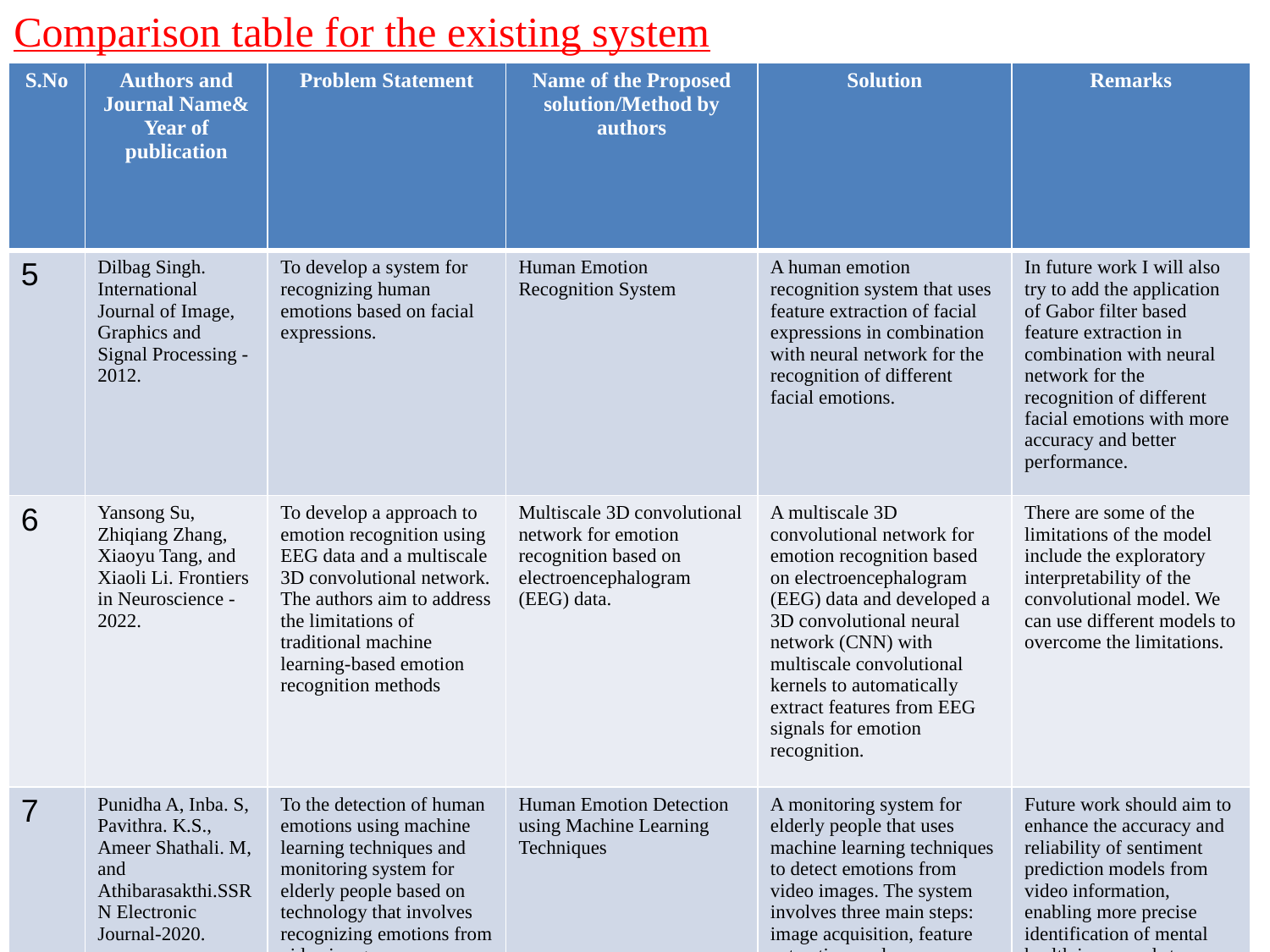

Comparison table for the existing system
| S.No | Authors and Journal Name& Year of publication | Problem Statement | Name of the Proposed solution/Method by authors | Solution | Remarks |
| --- | --- | --- | --- | --- | --- |
| 5 | Dilbag Singh. International Journal of Image, Graphics and Signal Processing -2012. | To develop a system for recognizing human emotions based on facial expressions. | Human Emotion Recognition System | A human emotion recognition system that uses feature extraction of facial expressions in combination with neural network for the recognition of different facial emotions. | In future work I will also try to add the application of Gabor filter based feature extraction in combination with neural network for the recognition of different facial emotions with more accuracy and better performance. |
| 6 | Yansong Su, Zhiqiang Zhang, Xiaoyu Tang, and Xiaoli Li. Frontiers in Neuroscience -2022. | To develop a approach to emotion recognition using EEG data and a multiscale 3D convolutional network. The authors aim to address the limitations of traditional machine learning-based emotion recognition methods | Multiscale 3D convolutional network for emotion recognition based on electroencephalogram (EEG) data. | A multiscale 3D convolutional network for emotion recognition based on electroencephalogram (EEG) data and developed a 3D convolutional neural network (CNN) with multiscale convolutional kernels to automatically extract features from EEG signals for emotion recognition. | There are some of the limitations of the model include the exploratory interpretability of the convolutional model. We can use different models to overcome the limitations. |
| 7 | Punidha A, Inba. S, Pavithra. K.S., Ameer Shathali. M, and Athibarasakthi.SSRN Electronic Journal-2020. | To the detection of human emotions using machine learning techniques and monitoring system for elderly people based on technology that involves recognizing emotions from video images. | Human Emotion Detection using Machine Learning Techniques | A monitoring system for elderly people that uses machine learning techniques to detect emotions from video images. The system involves three main steps: image acquisition, feature extraction, and classification. | Future work should aim to enhance the accuracy and reliability of sentiment prediction models from video information, enabling more precise identification of mental health issues and stress levels. |
| 8 | Wafa Mellouk and Abdelkar Benyettou. Procedia Computer Science journal -2020 | To explore the current techniques and challenges in facial emotion recognition using deep learning and solutions to improve the accuracy and of facial emotion recognition systems. | Facial emotion recognition using deep learning | Authors provided a comprehensive research of recent works on automatic facial emotion recognition via deep learning. They discuss the various deep neural network architectures and databases used in these works and compare the proposed methods and results obtained and potential solutions to improve the accuracy and robustness of facial emotion recognition systems, such as the use of larger databases, more powerful deep learning architectures, and multimodal analysis. | Future work in Facial Emotion Recognition should focus on recognizing a broader range of emotions and expanding databases for improved model training. Advanced deep learning architectures, including combinations of CNNs and LSTM or newer models like Transformers, will be critical in achieving more accurate and nuanced emotion recognition. |